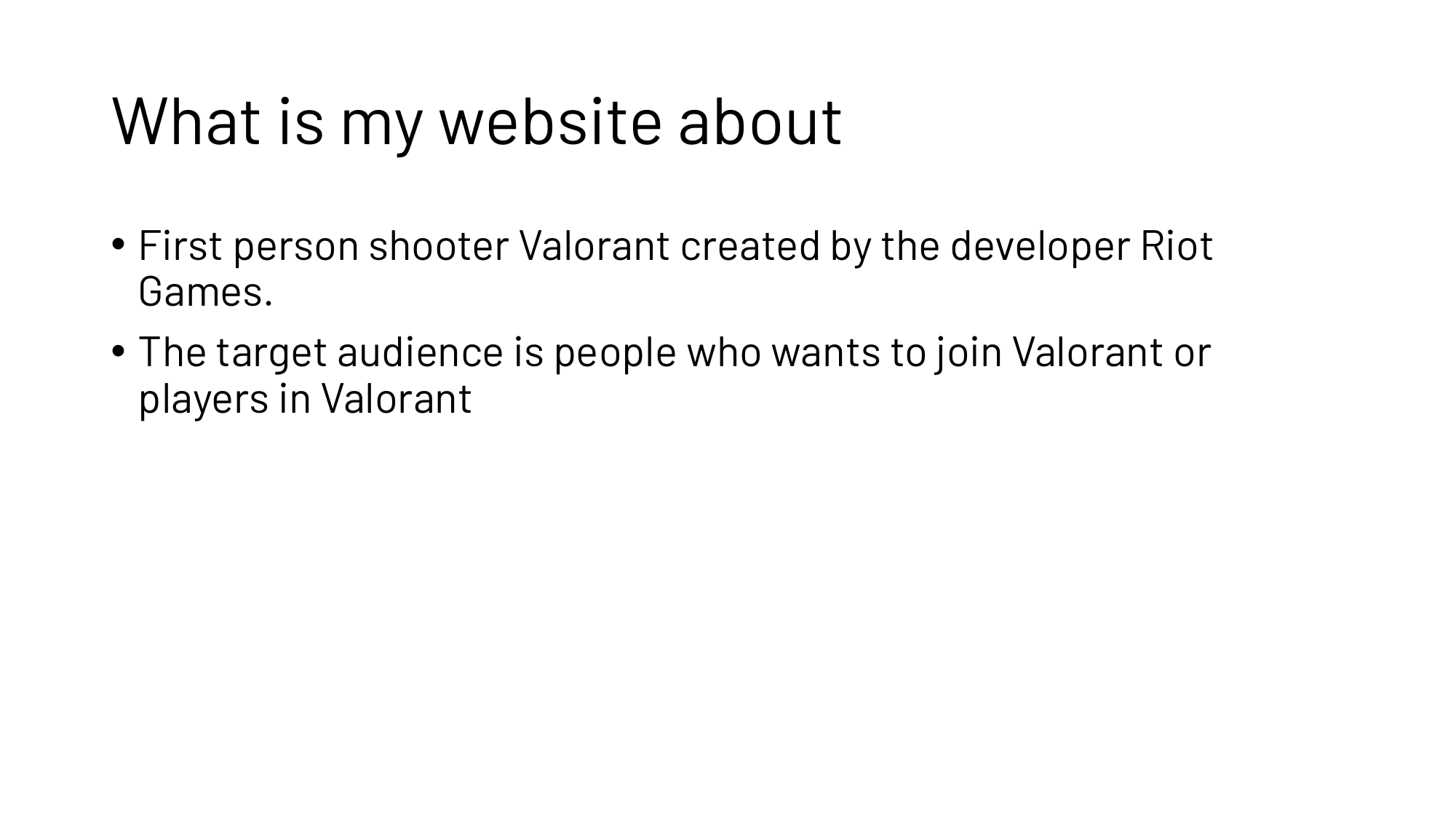

# What is my website about
First person shooter Valorant created by the developer Riot Games.
The target audience is people who wants to join Valorant or players in Valorant